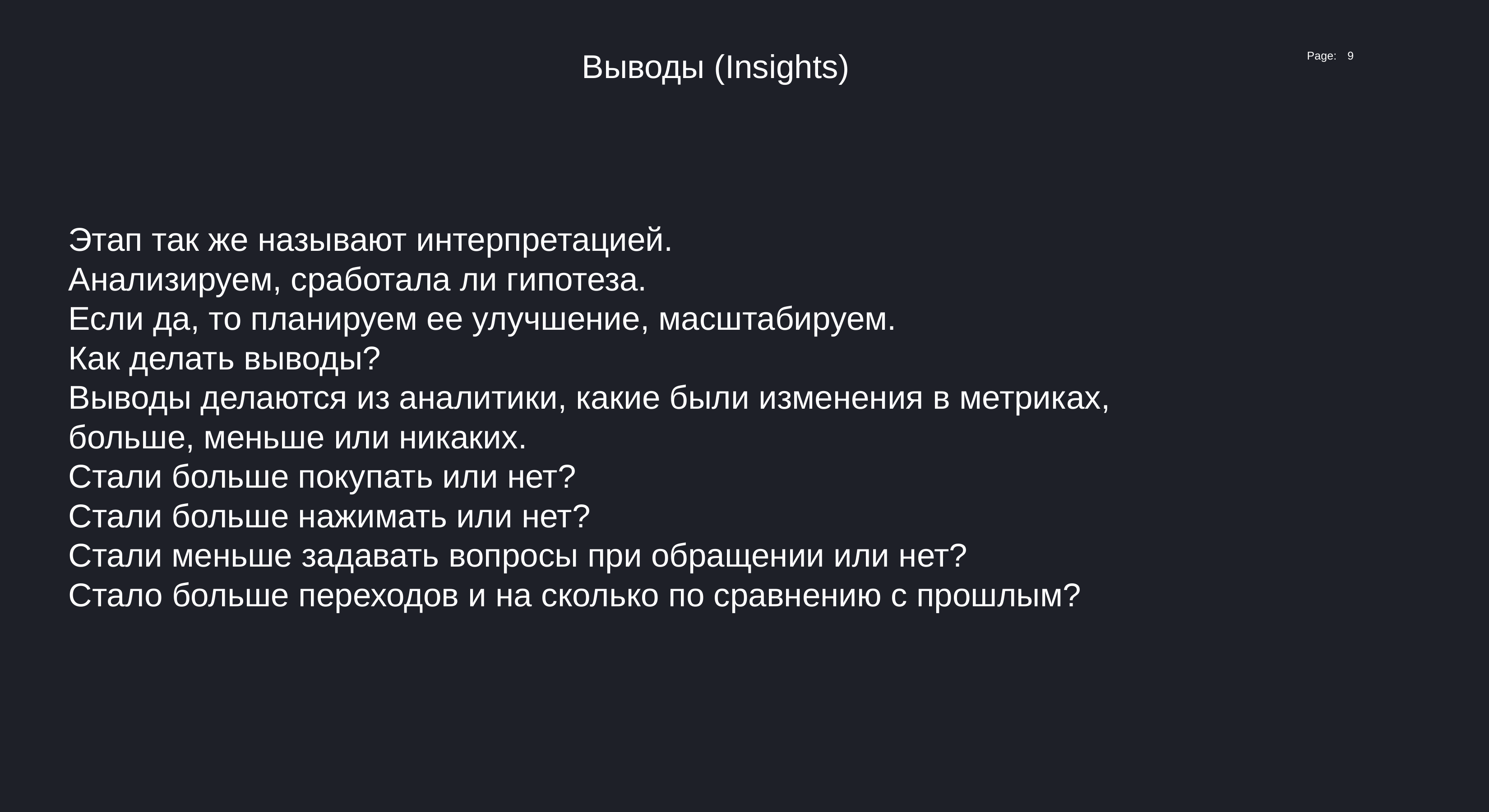

Выводы (Insights)
9
Этап так же называют интерпретацией.
Анализируем, сработала ли гипотеза.
Если да, то планируем ее улучшение, масштабируем.
Как делать выводы?
Выводы делаются из аналитики, какие были изменения в метриках,
больше, меньше или никаких.
Стали больше покупать или нет?
Стали больше нажимать или нет?
Стали меньше задавать вопросы при обращении или нет?
Стало больше переходов и на сколько по сравнению с прошлым?